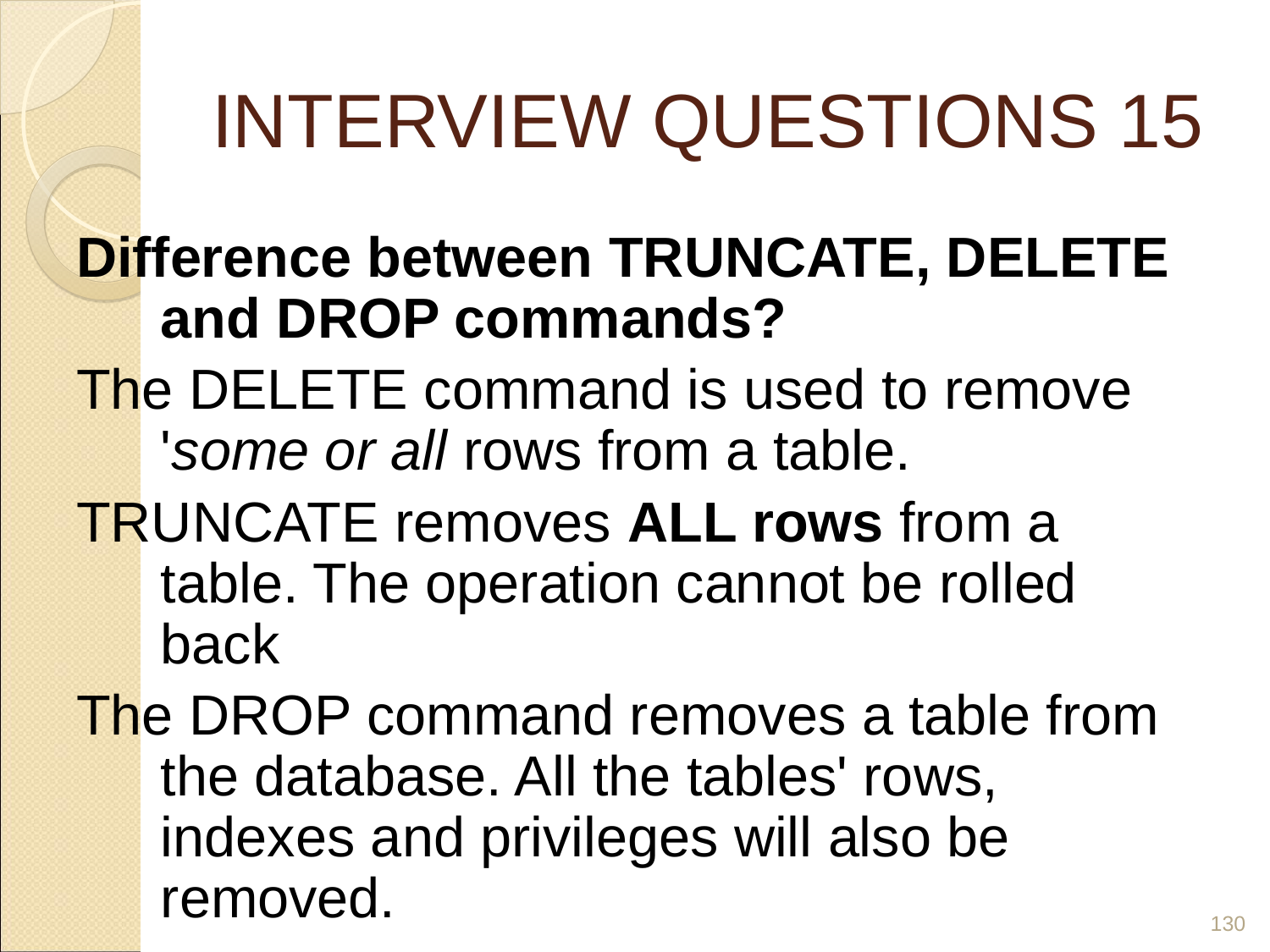

# INTERVIEW QUESTIONS 15
Difference between TRUNCATE, DELETE and DROP commands?
The DELETE command is used to remove 'some or all rows from a table.
TRUNCATE removes ALL rows from a table. The operation cannot be rolled back
The DROP command removes a table from the database. All the tables' rows, indexes and privileges will also be removed.
130